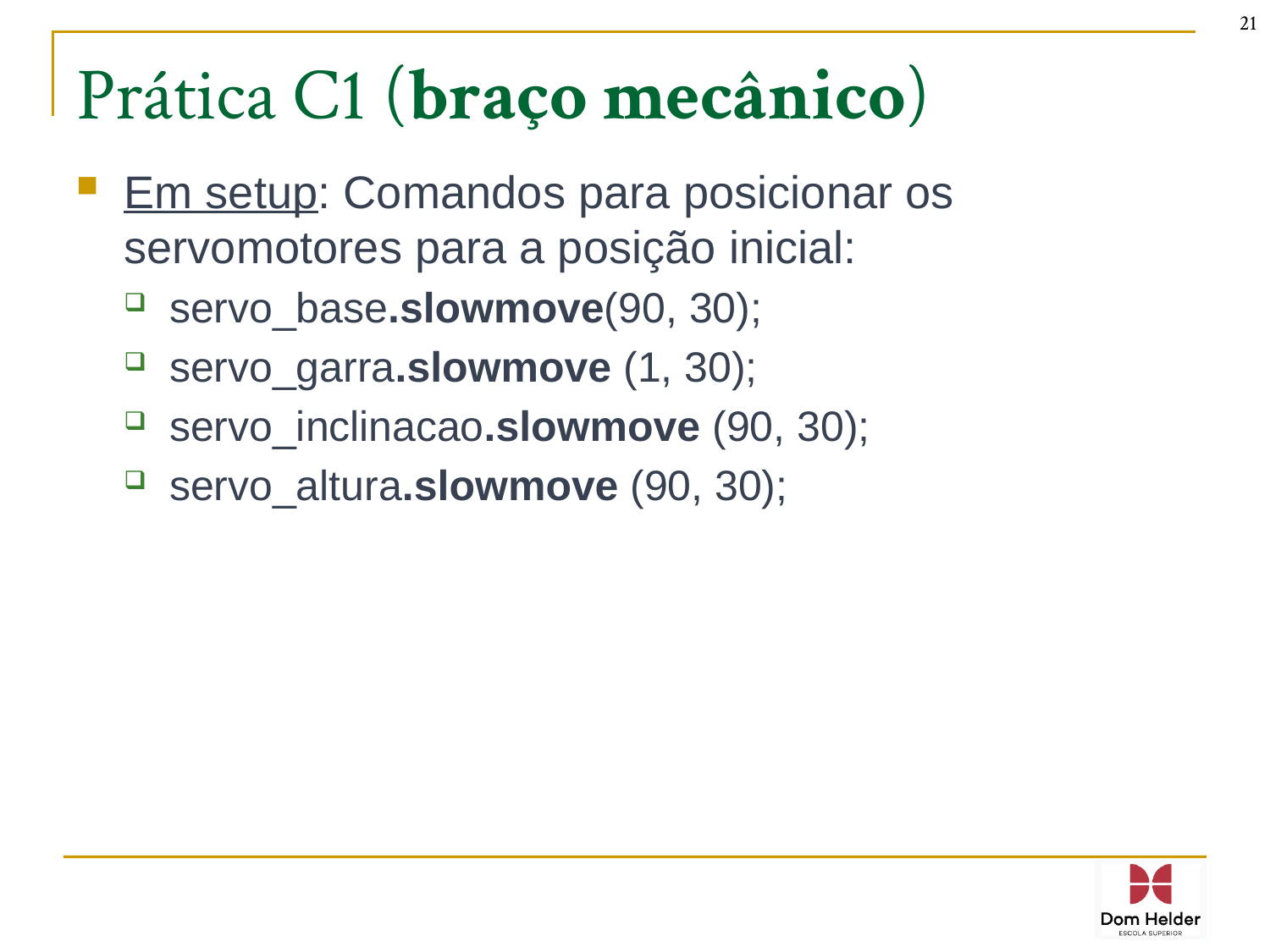

21
# Prática C1 (braço mecânico)
Em setup: Comandos para posicionar os servomotores para a posição inicial:
servo_base.slowmove(90, 30);
servo_garra.slowmove (1, 30);
servo_inclinacao.slowmove (90, 30);
servo_altura.slowmove (90, 30);